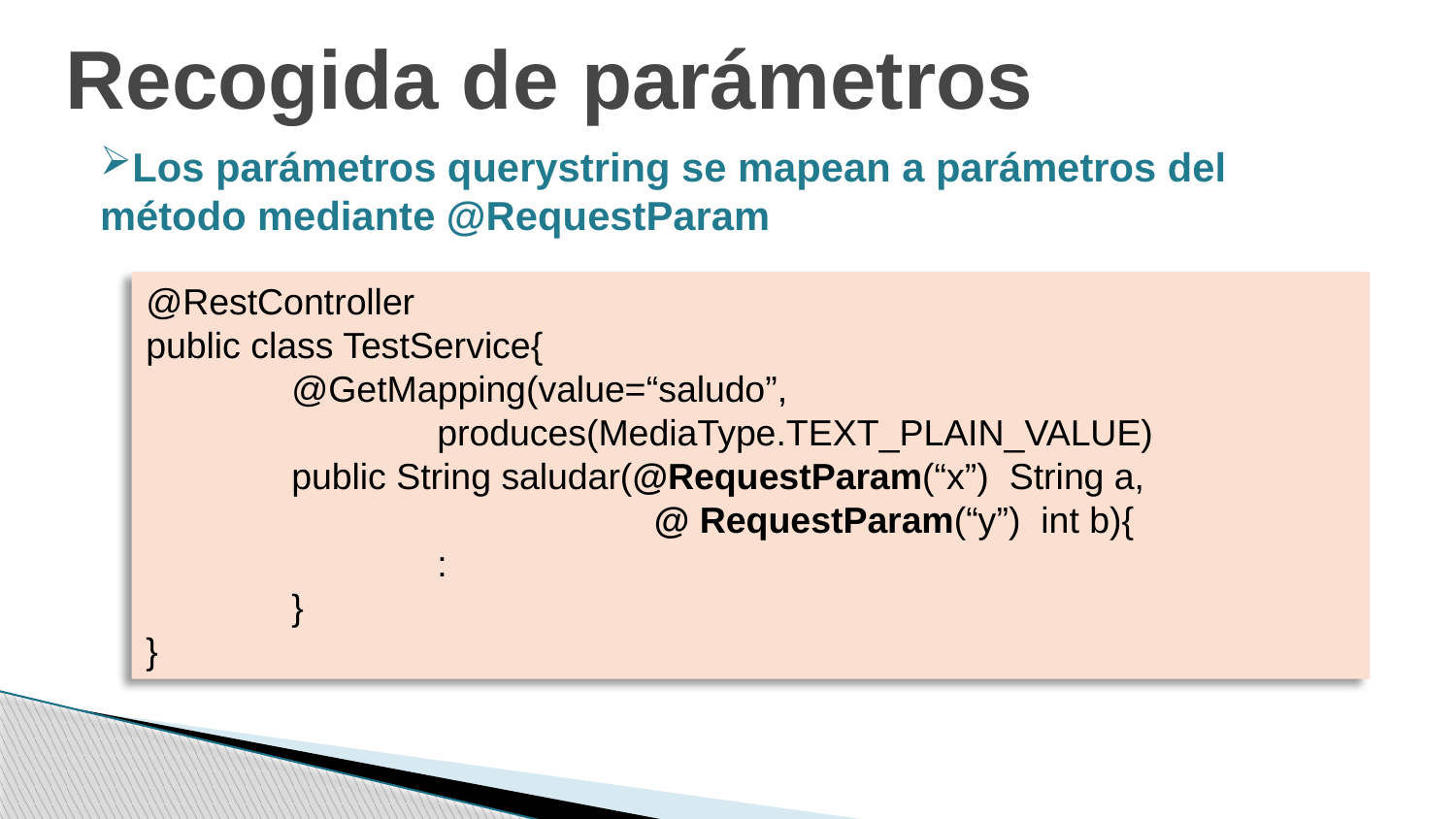

Recogida de parámetros
Los parámetros querystring se mapean a parámetros del método mediante @RequestParam

@RestController
public class TestService{
	@GetMapping(value=“saludo”,
		produces(MediaType.TEXT_PLAIN_VALUE)
	public String saludar(@RequestParam(“x”)  String a,
			       @ RequestParam(“y”)  int b){
		:
	}
}